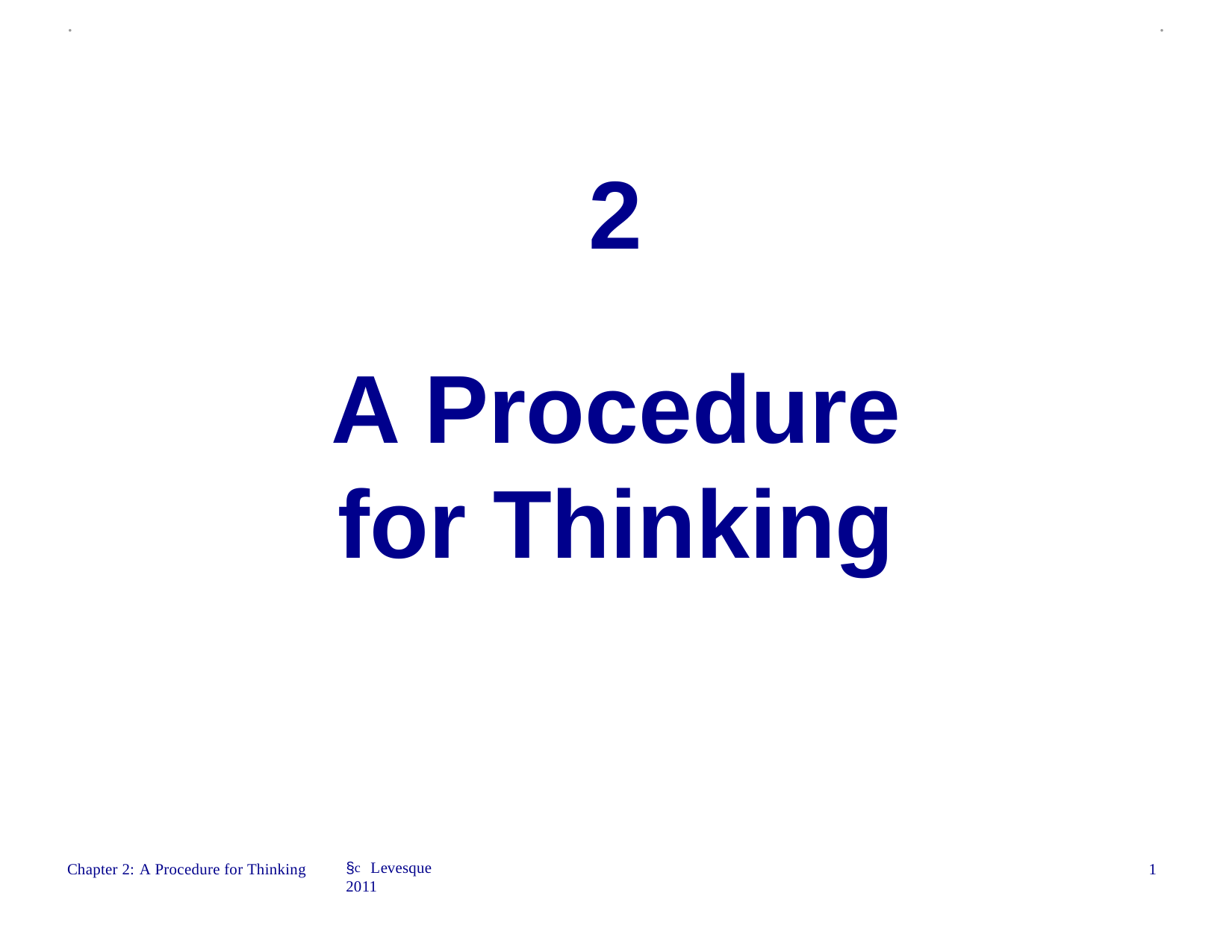

.
.
2
A Procedure for Thinking
§c   Levesque 2011
1
Chapter 2: A Procedure for Thinking